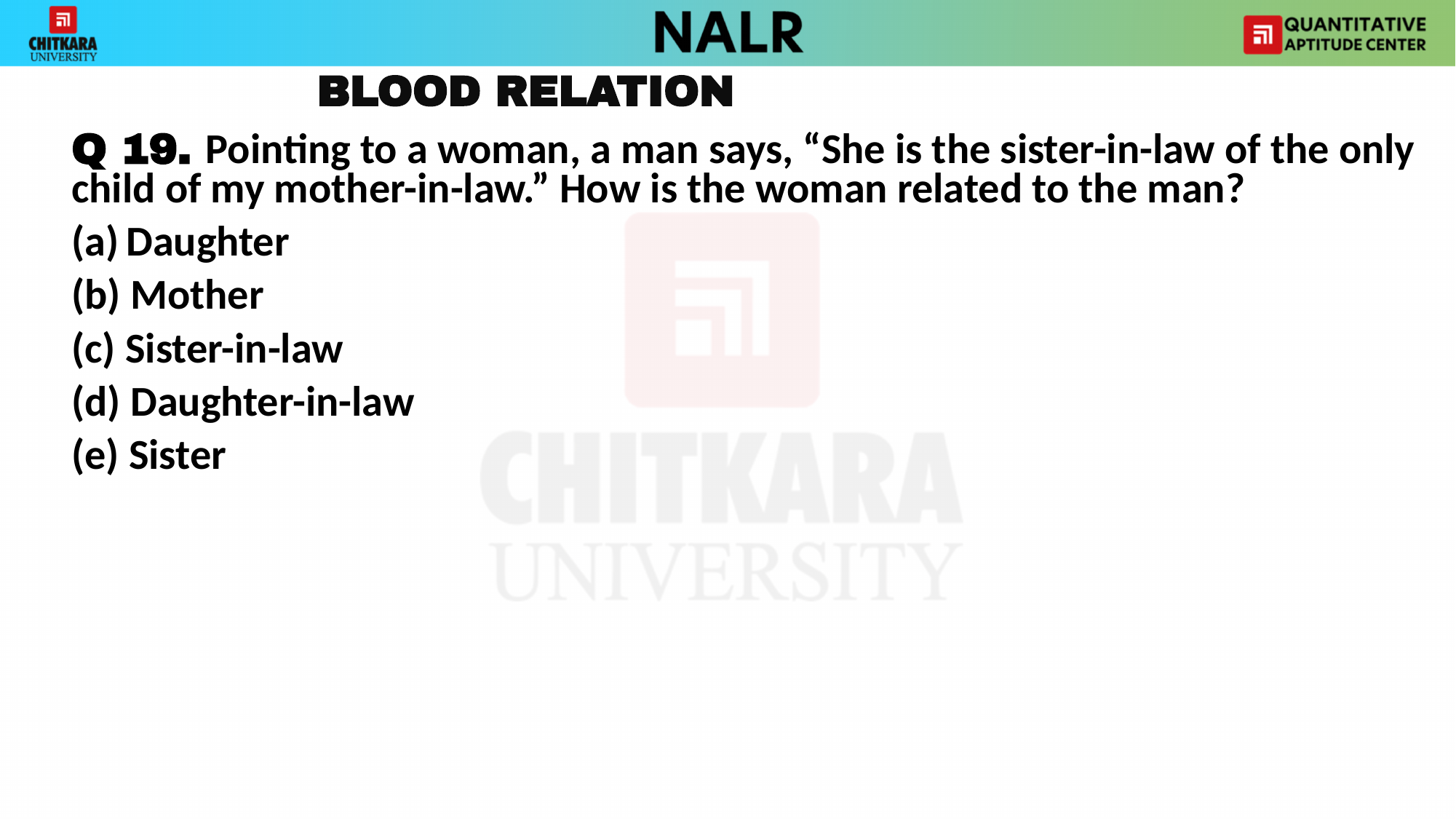

BLOOD RELATION
Q 19. Pointing to a woman, a man says, “She is the sister-in-law of the only child of my mother-in-law.” How is the woman related to the man?
Daughter
(b) Mother
(c) Sister-in-law
(d) Daughter-in-law
(e) Sister